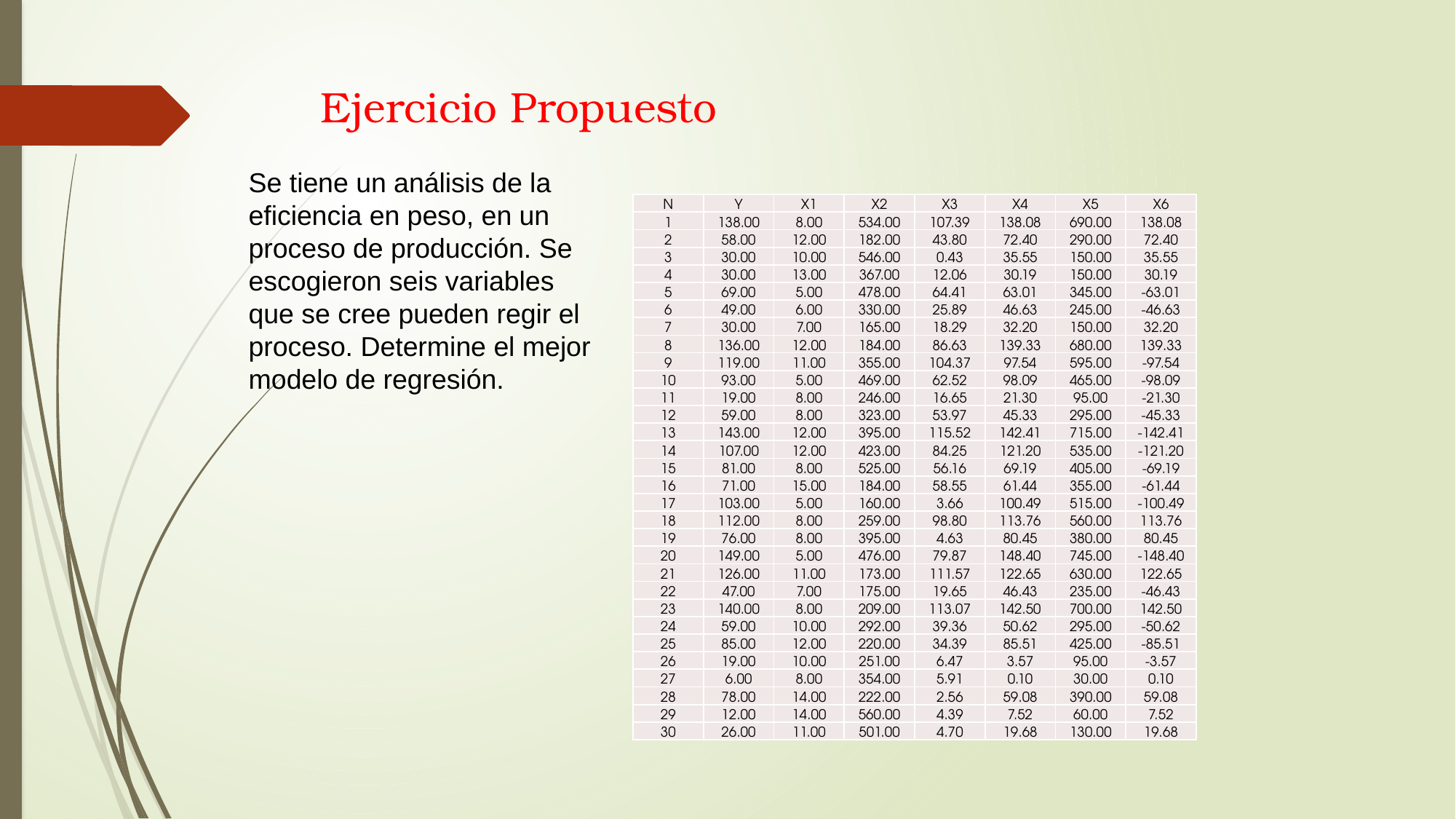

# Ejercicio Propuesto
Se tiene un análisis de la eficiencia en peso, en un proceso de producción. Se escogieron seis variables que se cree pueden regir el proceso. Determine el mejor modelo de regresión.
| N | Y | X1 | X2 | X3 | X4 | X5 | X6 |
| --- | --- | --- | --- | --- | --- | --- | --- |
| 1 | 138.00 | 8.00 | 534.00 | 107.39 | 138.08 | 690.00 | 138.08 |
| 2 | 58.00 | 12.00 | 182.00 | 43.80 | 72.40 | 290.00 | 72.40 |
| 3 | 30.00 | 10.00 | 546.00 | 0.43 | 35.55 | 150.00 | 35.55 |
| 4 | 30.00 | 13.00 | 367.00 | 12.06 | 30.19 | 150.00 | 30.19 |
| 5 | 69.00 | 5.00 | 478.00 | 64.41 | 63.01 | 345.00 | -63.01 |
| 6 | 49.00 | 6.00 | 330.00 | 25.89 | 46.63 | 245.00 | -46.63 |
| 7 | 30.00 | 7.00 | 165.00 | 18.29 | 32.20 | 150.00 | 32.20 |
| 8 | 136.00 | 12.00 | 184.00 | 86.63 | 139.33 | 680.00 | 139.33 |
| 9 | 119.00 | 11.00 | 355.00 | 104.37 | 97.54 | 595.00 | -97.54 |
| 10 | 93.00 | 5.00 | 469.00 | 62.52 | 98.09 | 465.00 | -98.09 |
| 11 | 19.00 | 8.00 | 246.00 | 16.65 | 21.30 | 95.00 | -21.30 |
| 12 | 59.00 | 8.00 | 323.00 | 53.97 | 45.33 | 295.00 | -45.33 |
| 13 | 143.00 | 12.00 | 395.00 | 115.52 | 142.41 | 715.00 | -142.41 |
| 14 | 107.00 | 12.00 | 423.00 | 84.25 | 121.20 | 535.00 | -121.20 |
| 15 | 81.00 | 8.00 | 525.00 | 56.16 | 69.19 | 405.00 | -69.19 |
| 16 | 71.00 | 15.00 | 184.00 | 58.55 | 61.44 | 355.00 | -61.44 |
| 17 | 103.00 | 5.00 | 160.00 | 3.66 | 100.49 | 515.00 | -100.49 |
| 18 | 112.00 | 8.00 | 259.00 | 98.80 | 113.76 | 560.00 | 113.76 |
| 19 | 76.00 | 8.00 | 395.00 | 4.63 | 80.45 | 380.00 | 80.45 |
| 20 | 149.00 | 5.00 | 476.00 | 79.87 | 148.40 | 745.00 | -148.40 |
| 21 | 126.00 | 11.00 | 173.00 | 111.57 | 122.65 | 630.00 | 122.65 |
| 22 | 47.00 | 7.00 | 175.00 | 19.65 | 46.43 | 235.00 | -46.43 |
| 23 | 140.00 | 8.00 | 209.00 | 113.07 | 142.50 | 700.00 | 142.50 |
| 24 | 59.00 | 10.00 | 292.00 | 39.36 | 50.62 | 295.00 | -50.62 |
| 25 | 85.00 | 12.00 | 220.00 | 34.39 | 85.51 | 425.00 | -85.51 |
| 26 | 19.00 | 10.00 | 251.00 | 6.47 | 3.57 | 95.00 | -3.57 |
| 27 | 6.00 | 8.00 | 354.00 | 5.91 | 0.10 | 30.00 | 0.10 |
| 28 | 78.00 | 14.00 | 222.00 | 2.56 | 59.08 | 390.00 | 59.08 |
| 29 | 12.00 | 14.00 | 560.00 | 4.39 | 7.52 | 60.00 | 7.52 |
| 30 | 26.00 | 11.00 | 501.00 | 4.70 | 19.68 | 130.00 | 19.68 |